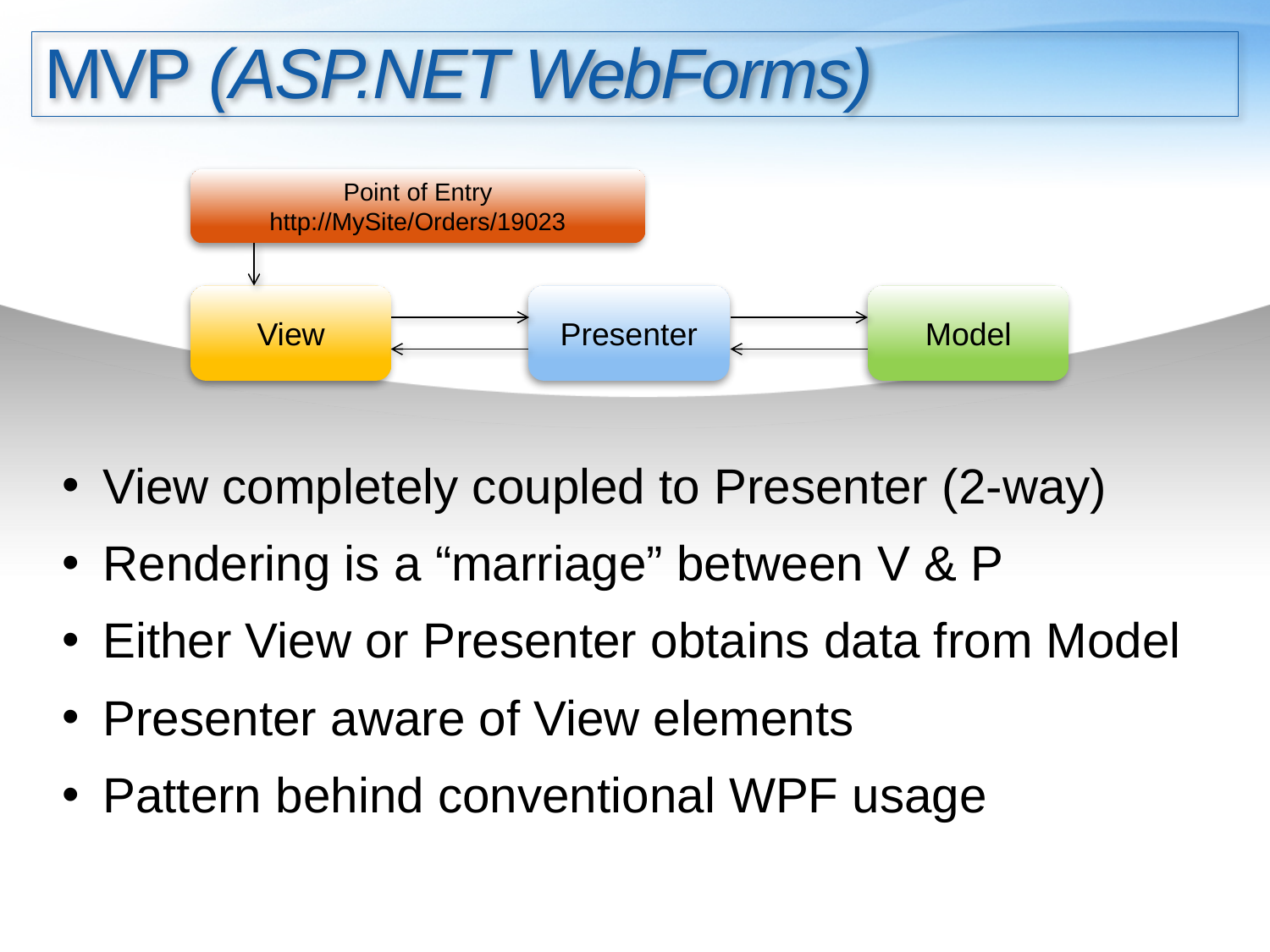

# MVP (ASP.NET WebForms)
Point of Entry
http://MySite/Orders/19023
View
Presenter
Model
View completely coupled to Presenter (2-way)
Rendering is a “marriage” between V & P
Either View or Presenter obtains data from Model
Presenter aware of View elements
Pattern behind conventional WPF usage